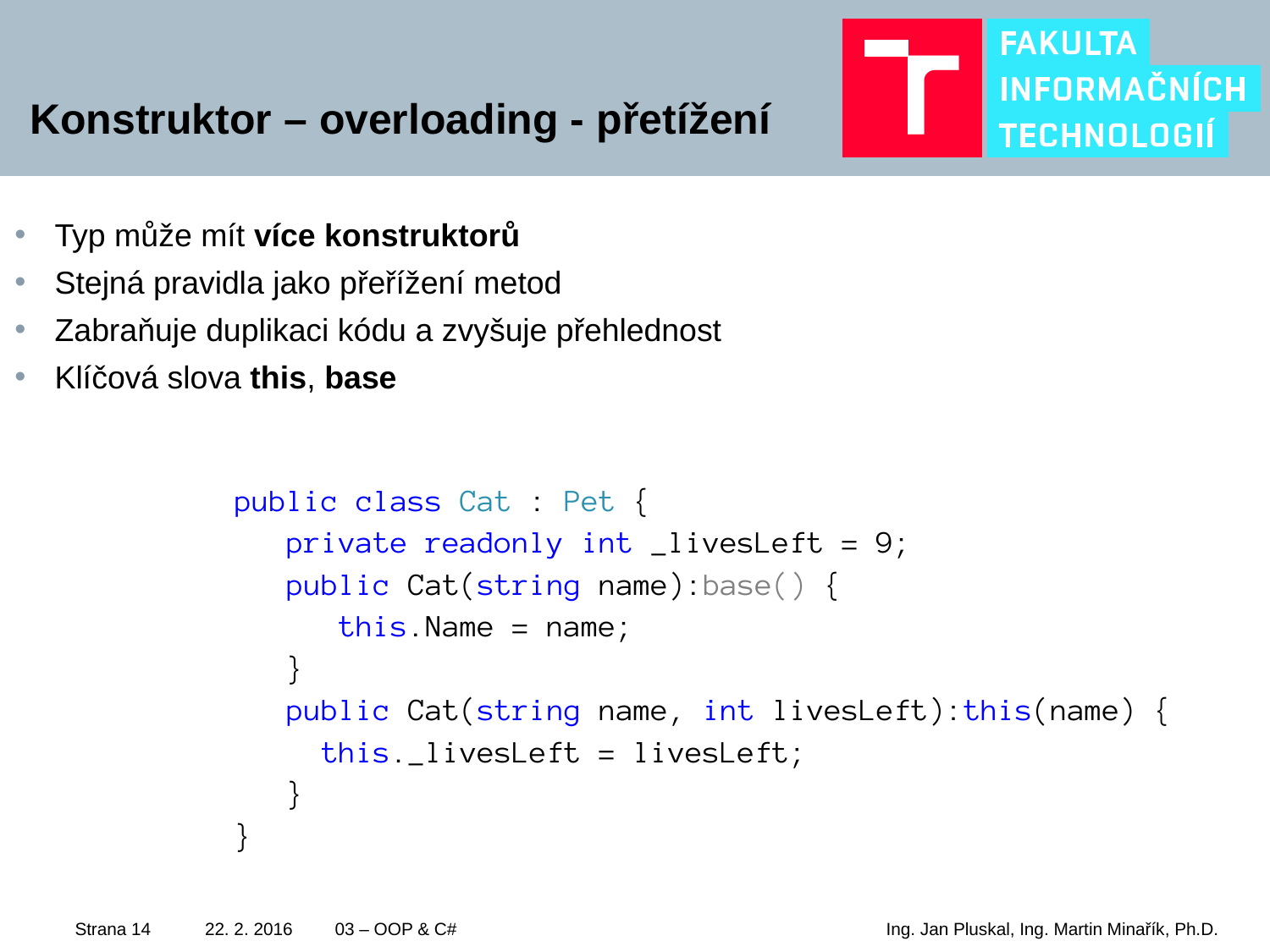

# Konstruktor – overloading - přetížení
Typ může mít více konstruktorů
Stejná pravidla jako přeřížení metod
Zabraňuje duplikaci kódu a zvyšuje přehlednost
Klíčová slova this, base

public class Cat : Pet {
   private readonly int _livesLeft = 9;
   public Cat(string name):base() {
      this.Name = name;
   }
   public Cat(string name, int livesLeft):this(name) {
     this._livesLeft = livesLeft;
   }
}